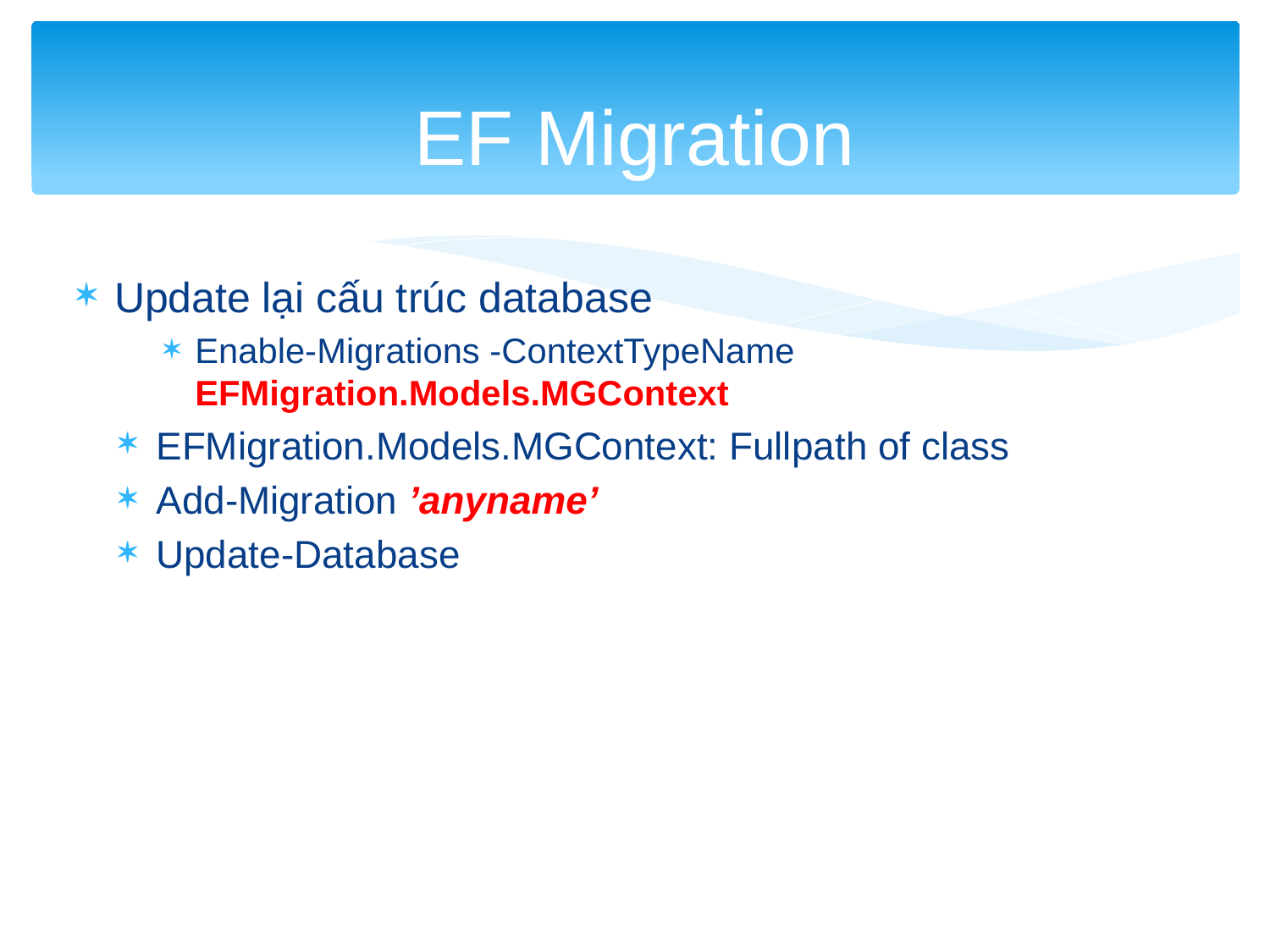

# EF Migration
Update lại cấu trúc database
Enable-Migrations -ContextTypeName EFMigration.Models.MGContext
EFMigration.Models.MGContext: Fullpath of class
Add-Migration ’anyname’
Update-Database